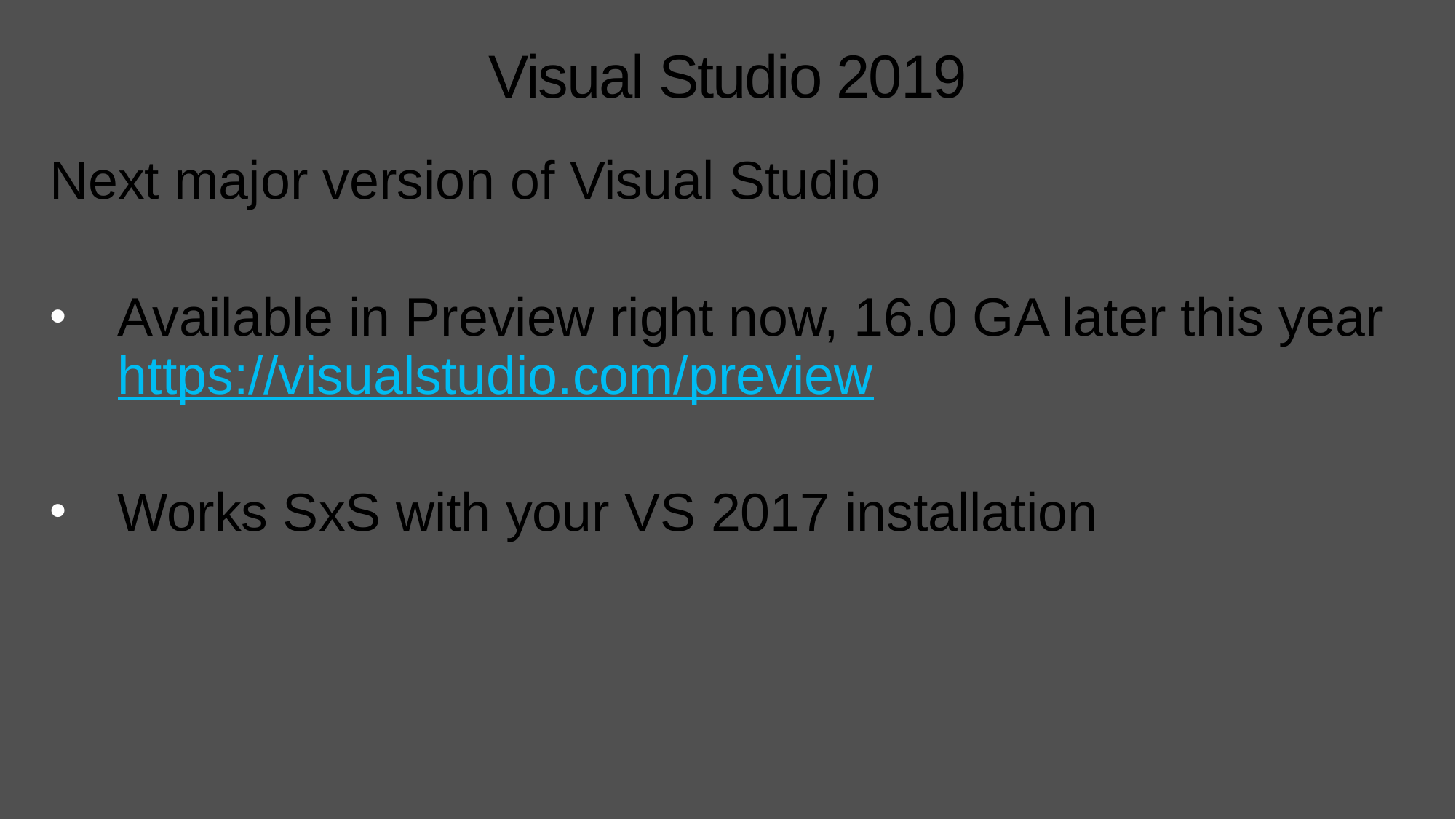

# Visual Studio 2019
Next major version of Visual Studio

Available in Preview right now, 16.0 GA later this year
https://visualstudio.com/preview

Works SxS with your VS 2017 installation